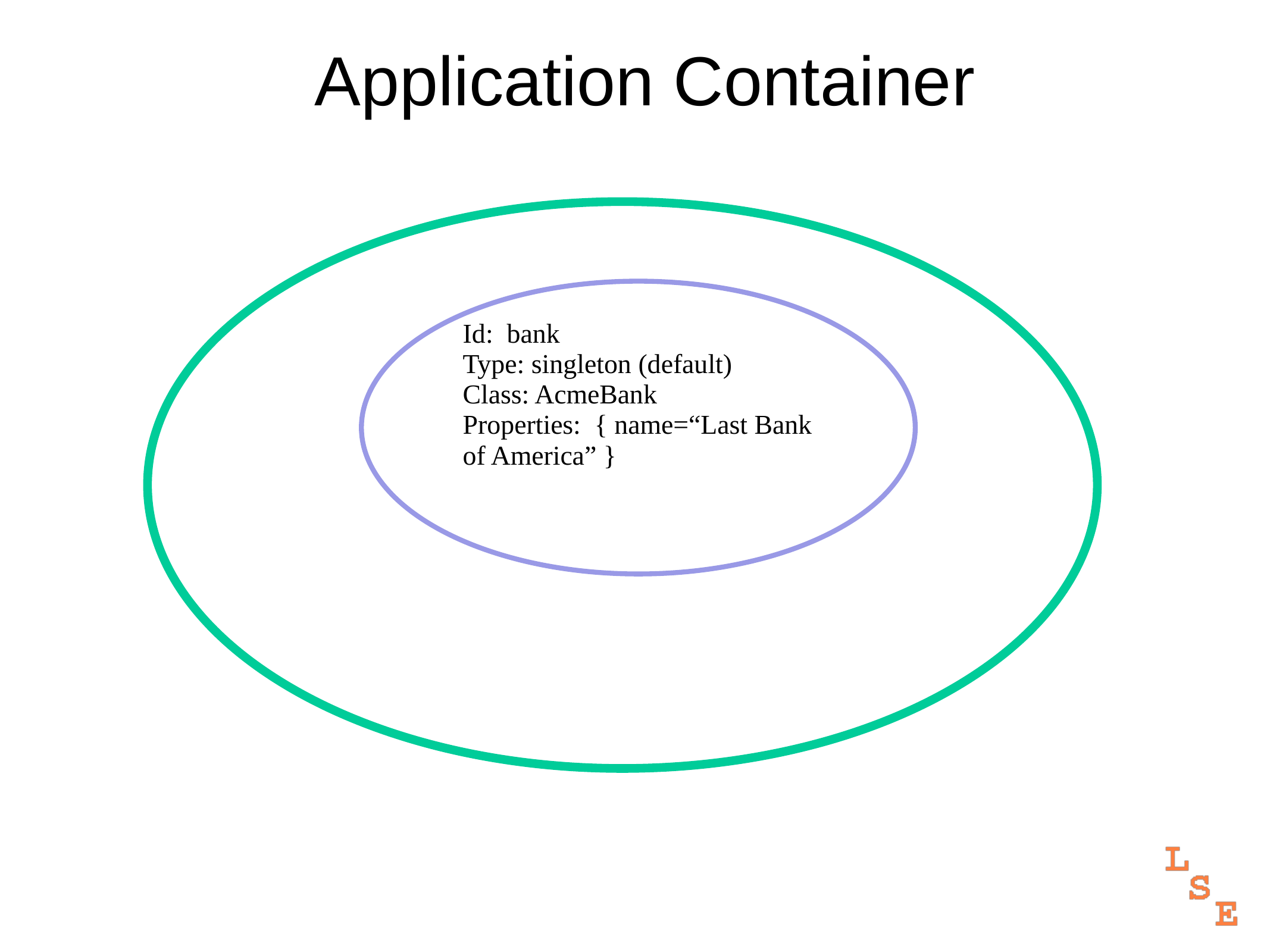

# Application Container

Id:  bank
Type: singleton (default)
Class: AcmeBank
Properties:  { name=“Last Bank of America” }
34